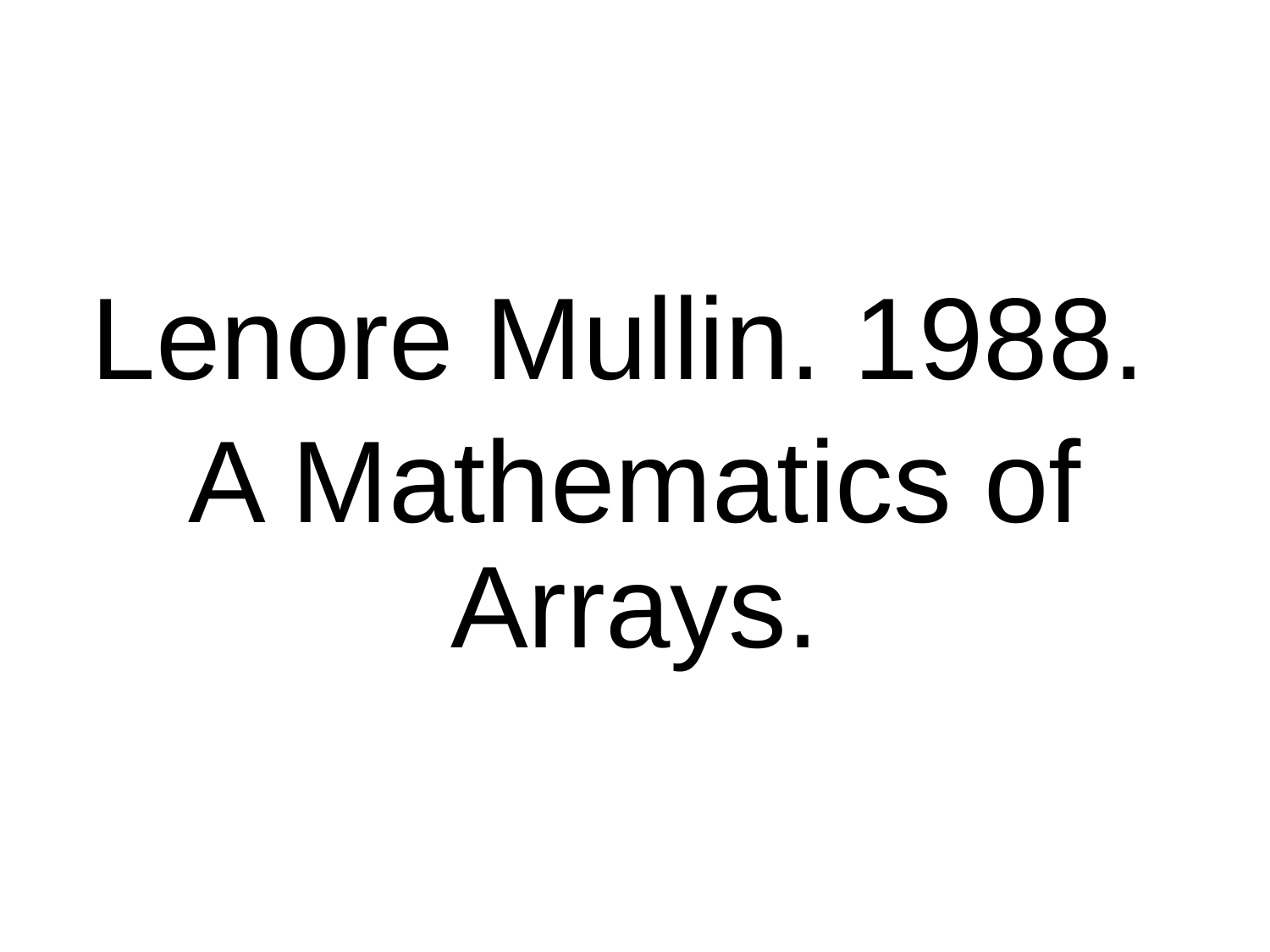

Lenore Mullin. 1988.
A Mathematics of Arrays.